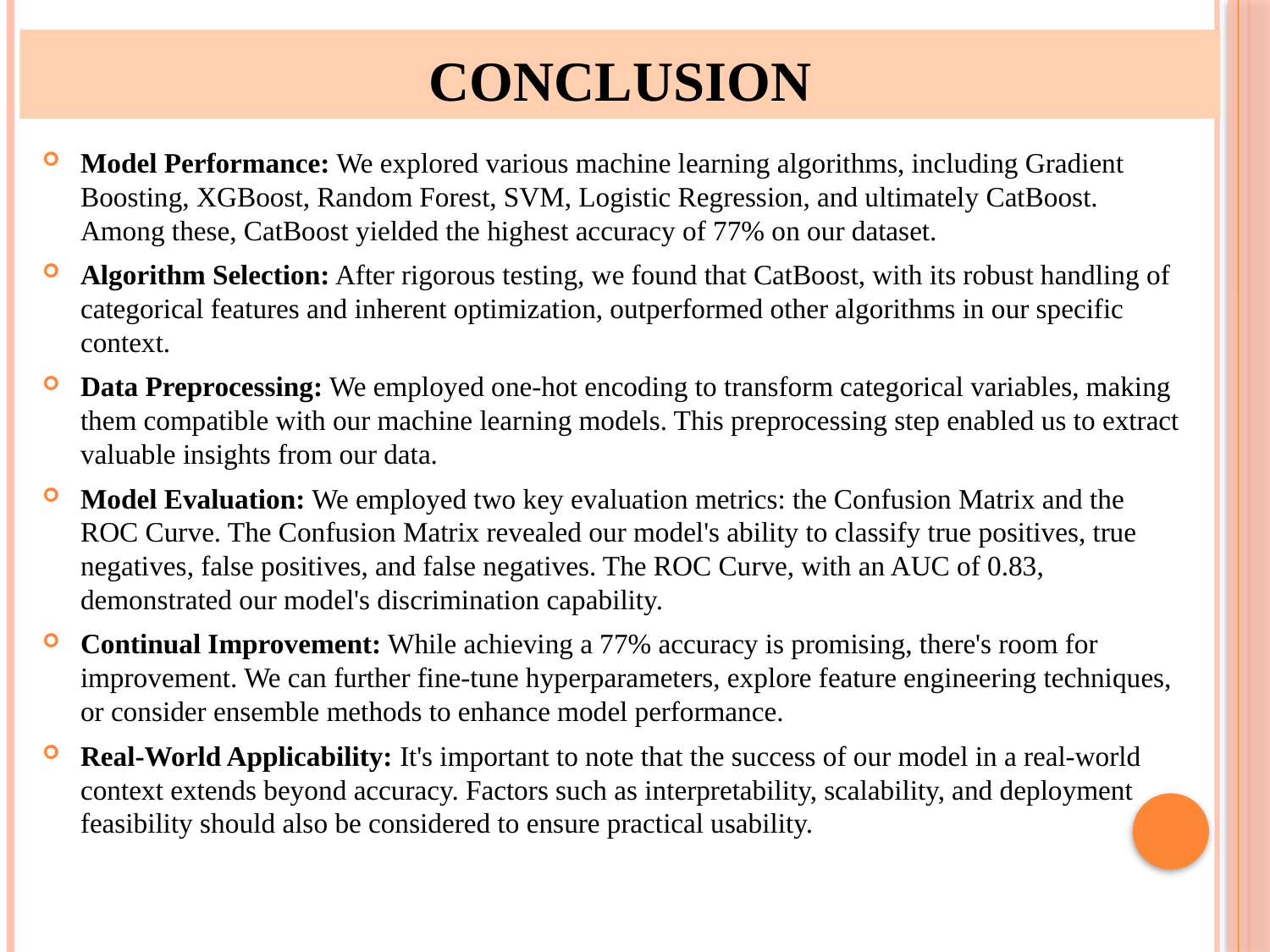

CONCLUSION
# CONCLUSION
Model Performance: We explored various machine learning algorithms, including Gradient Boosting, XGBoost, Random Forest, SVM, Logistic Regression, and ultimately CatBoost. Among these, CatBoost yielded the highest accuracy of 77% on our dataset.
Algorithm Selection: After rigorous testing, we found that CatBoost, with its robust handling of categorical features and inherent optimization, outperformed other algorithms in our specific context.
Data Preprocessing: We employed one-hot encoding to transform categorical variables, making them compatible with our machine learning models. This preprocessing step enabled us to extract valuable insights from our data.
Model Evaluation: We employed two key evaluation metrics: the Confusion Matrix and the ROC Curve. The Confusion Matrix revealed our model's ability to classify true positives, true negatives, false positives, and false negatives. The ROC Curve, with an AUC of 0.83, demonstrated our model's discrimination capability.
Continual Improvement: While achieving a 77% accuracy is promising, there's room for improvement. We can further fine-tune hyperparameters, explore feature engineering techniques, or consider ensemble methods to enhance model performance.
Real-World Applicability: It's important to note that the success of our model in a real-world context extends beyond accuracy. Factors such as interpretability, scalability, and deployment feasibility should also be considered to ensure practical usability.